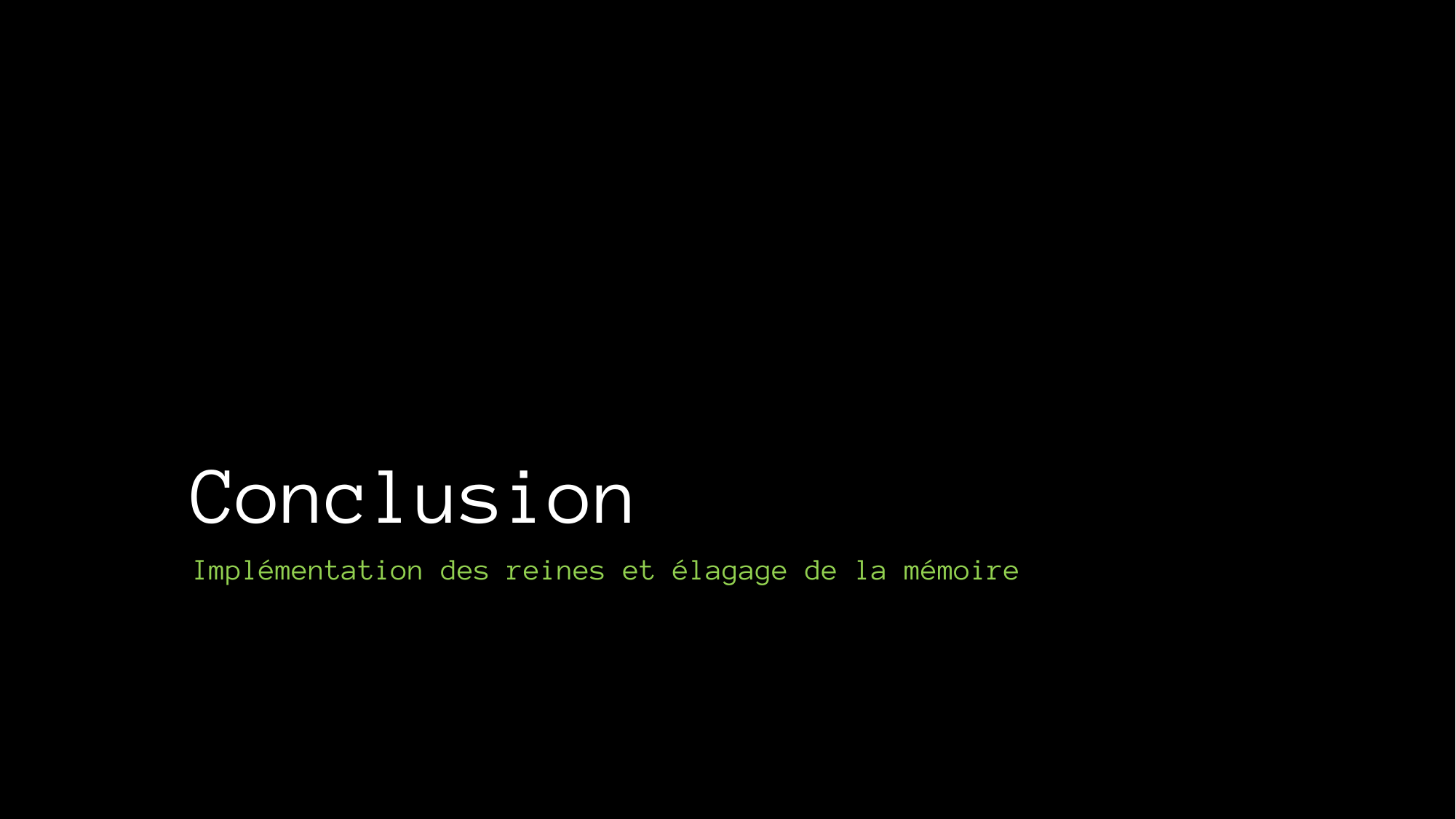

# Conclusion
Implémentation des reines et élagage de la mémoire